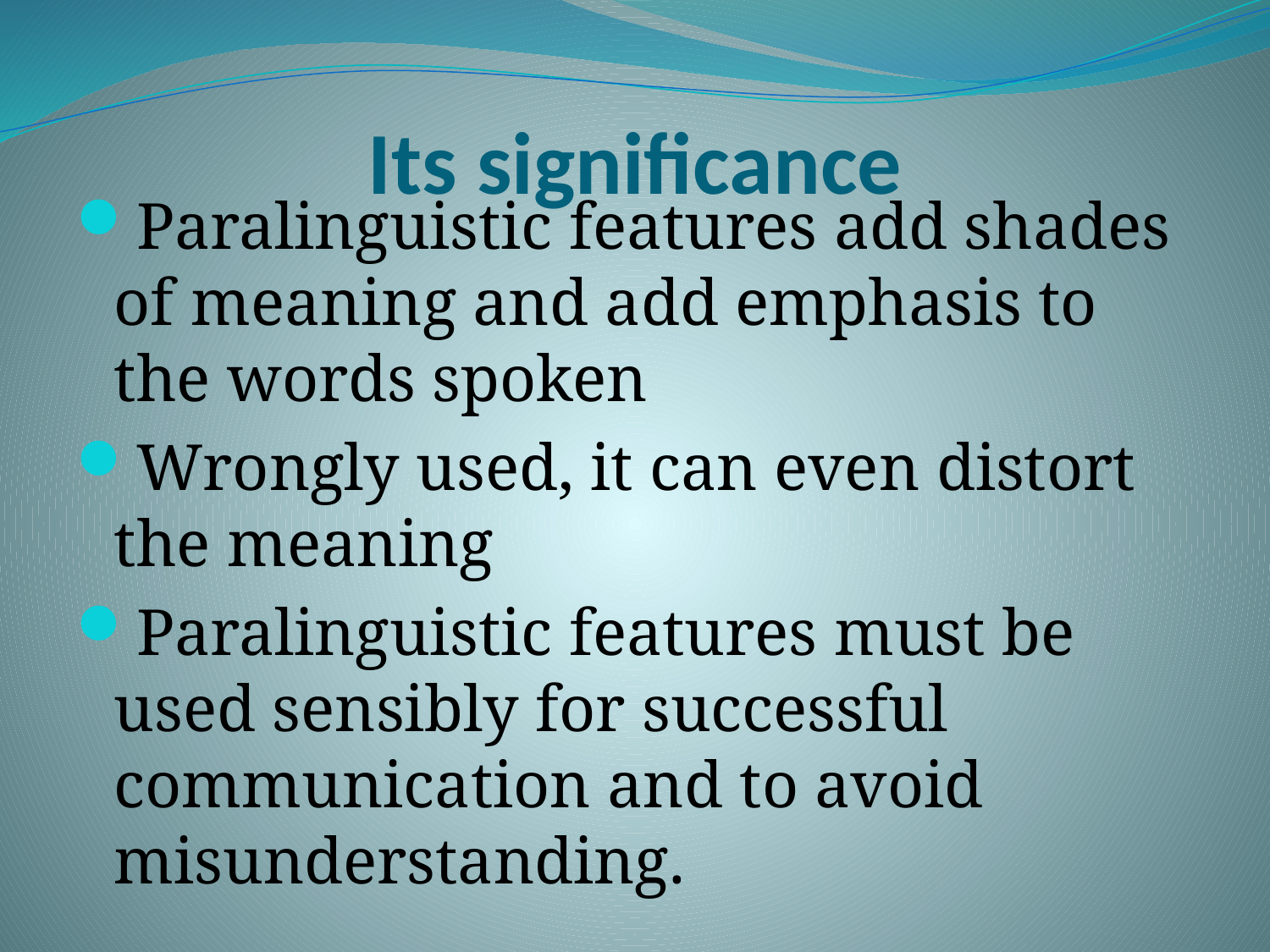

# Its significance
Paralinguistic features add shades of meaning and add emphasis to the words spoken
Wrongly used, it can even distort the meaning
Paralinguistic features must be used sensibly for successful communication and to avoid misunderstanding.